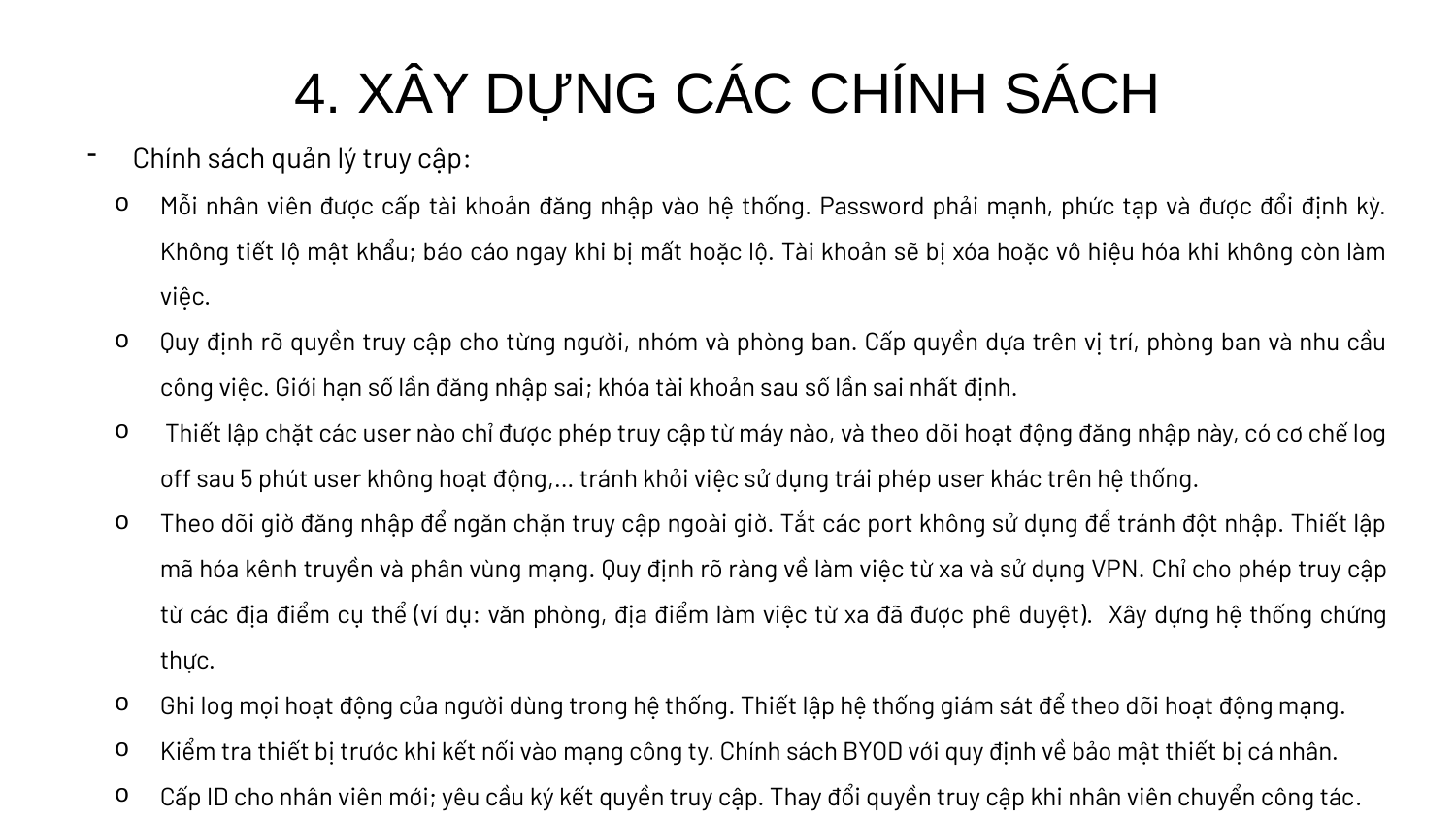

# 4. XÂY DỰNG CÁC CHÍNH SÁCH
Chính sách quản lý truy cập:
Mỗi nhân viên được cấp tài khoản đăng nhập vào hệ thống. Password phải mạnh, phức tạp và được đổi định kỳ. Không tiết lộ mật khẩu; báo cáo ngay khi bị mất hoặc lộ. Tài khoản sẽ bị xóa hoặc vô hiệu hóa khi không còn làm việc.
Quy định rõ quyền truy cập cho từng người, nhóm và phòng ban. Cấp quyền dựa trên vị trí, phòng ban và nhu cầu công việc. Giới hạn số lần đăng nhập sai; khóa tài khoản sau số lần sai nhất định.
 Thiết lập chặt các user nào chỉ được phép truy cập từ máy nào, và theo dõi hoạt động đăng nhập này, có cơ chế log off sau 5 phút user không hoạt động,… tránh khỏi việc sử dụng trái phép user khác trên hệ thống.
Theo dõi giờ đăng nhập để ngăn chặn truy cập ngoài giờ. Tắt các port không sử dụng để tránh đột nhập. Thiết lập mã hóa kênh truyền và phân vùng mạng. Quy định rõ ràng về làm việc từ xa và sử dụng VPN. Chỉ cho phép truy cập từ các địa điểm cụ thể (ví dụ: văn phòng, địa điểm làm việc từ xa đã được phê duyệt).  Xây dựng hệ thống chứng thực.
Ghi log mọi hoạt động của người dùng trong hệ thống. Thiết lập hệ thống giám sát để theo dõi hoạt động mạng.
Kiểm tra thiết bị trước khi kết nối vào mạng công ty. Chính sách BYOD với quy định về bảo mật thiết bị cá nhân.
Cấp ID cho nhân viên mới; yêu cầu ký kết quyền truy cập. Thay đổi quyền truy cập khi nhân viên chuyển công tác.